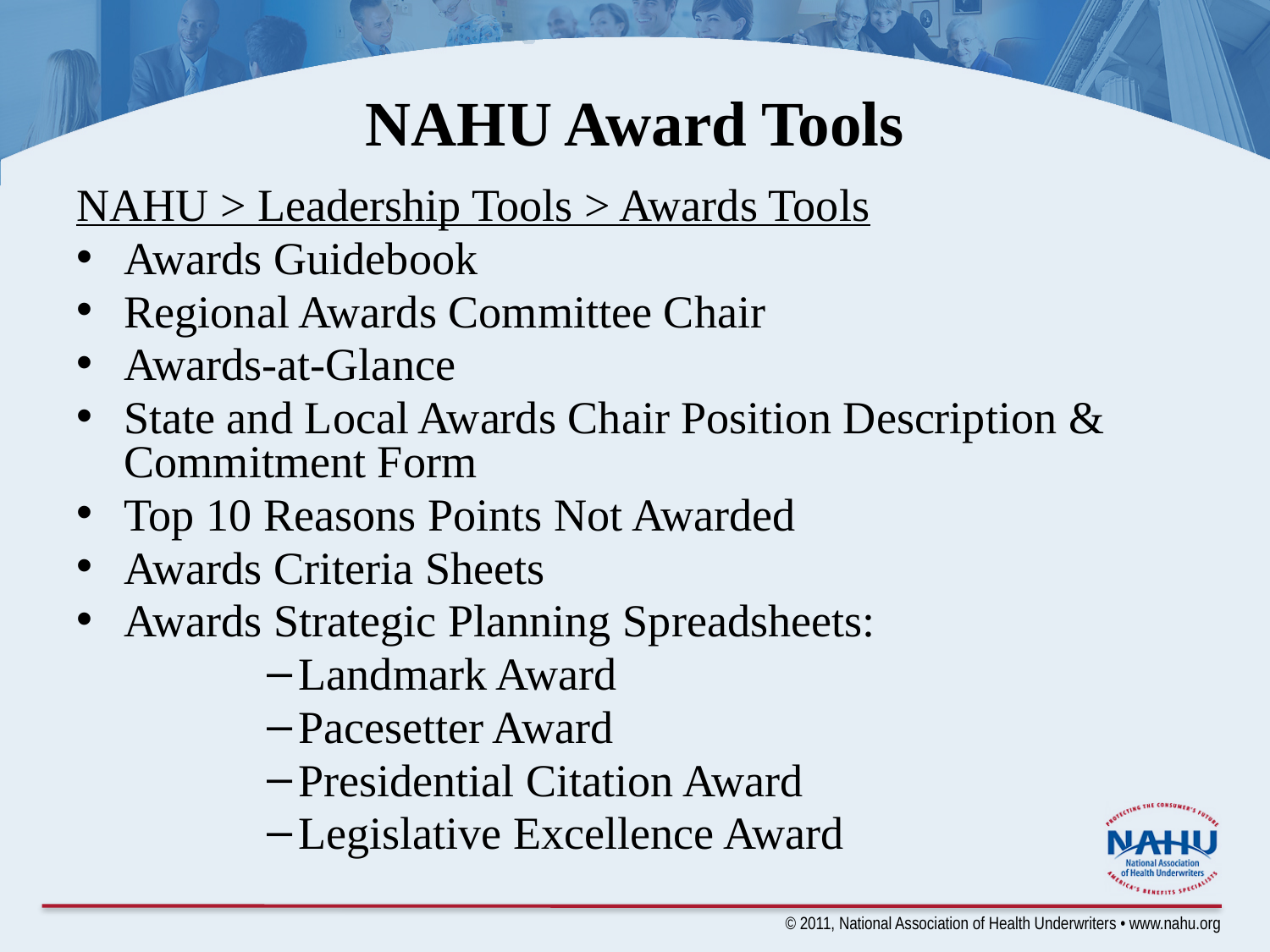

# NAHU Award Tools
NAHU > Leadership Tools > Awards Tools
Awards Guidebook
Regional Awards Committee Chair
Awards-at-Glance
State and Local Awards Chair Position Description & Commitment Form
Top 10 Reasons Points Not Awarded
Awards Criteria Sheets
Awards Strategic Planning Spreadsheets:
Landmark Award
Pacesetter Award
Presidential Citation Award
Legislative Excellence Award